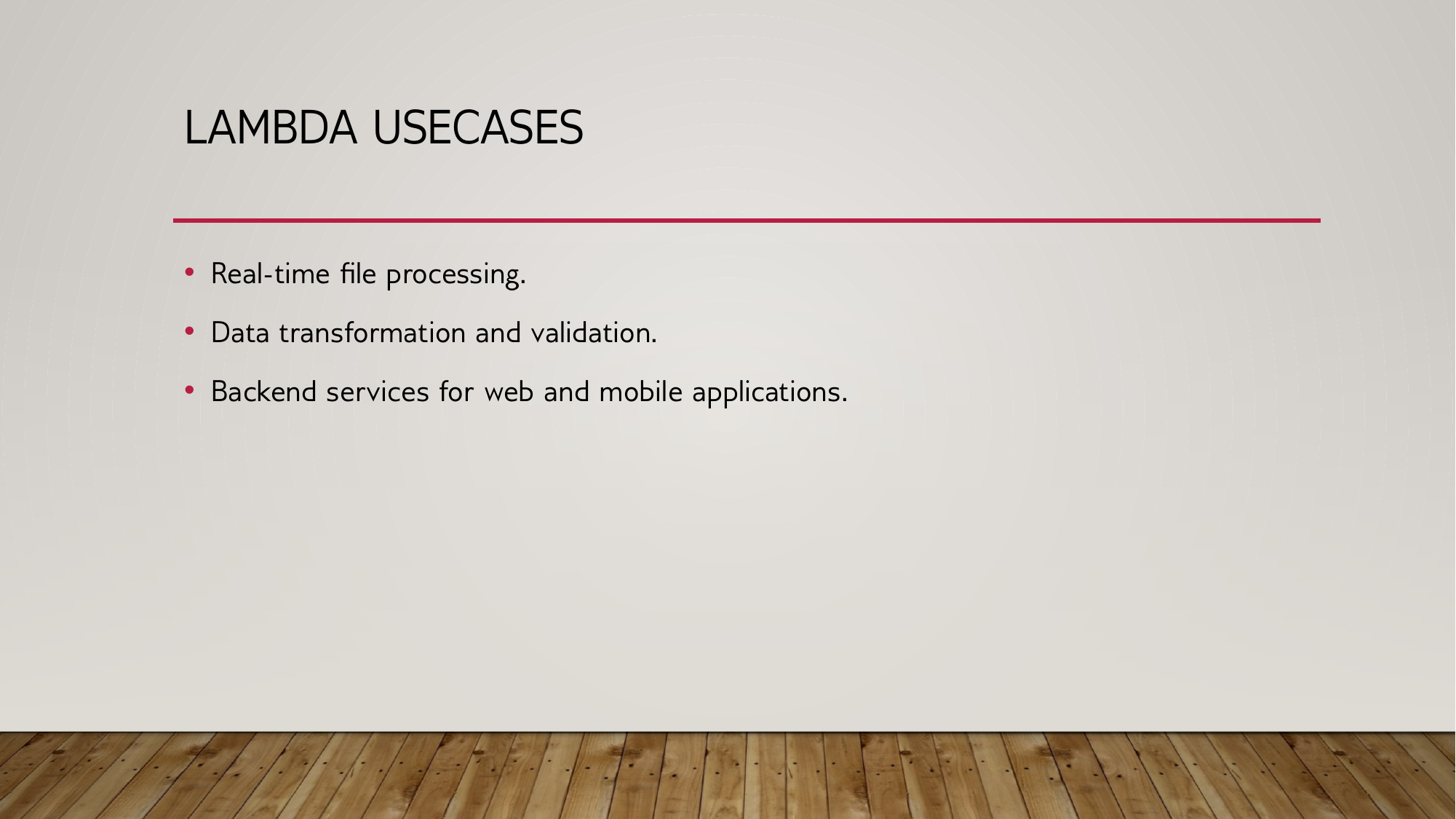

# Lambda Usecases
Real-time file processing.​
Data transformation and validation.​
Backend services for web and mobile applications.​